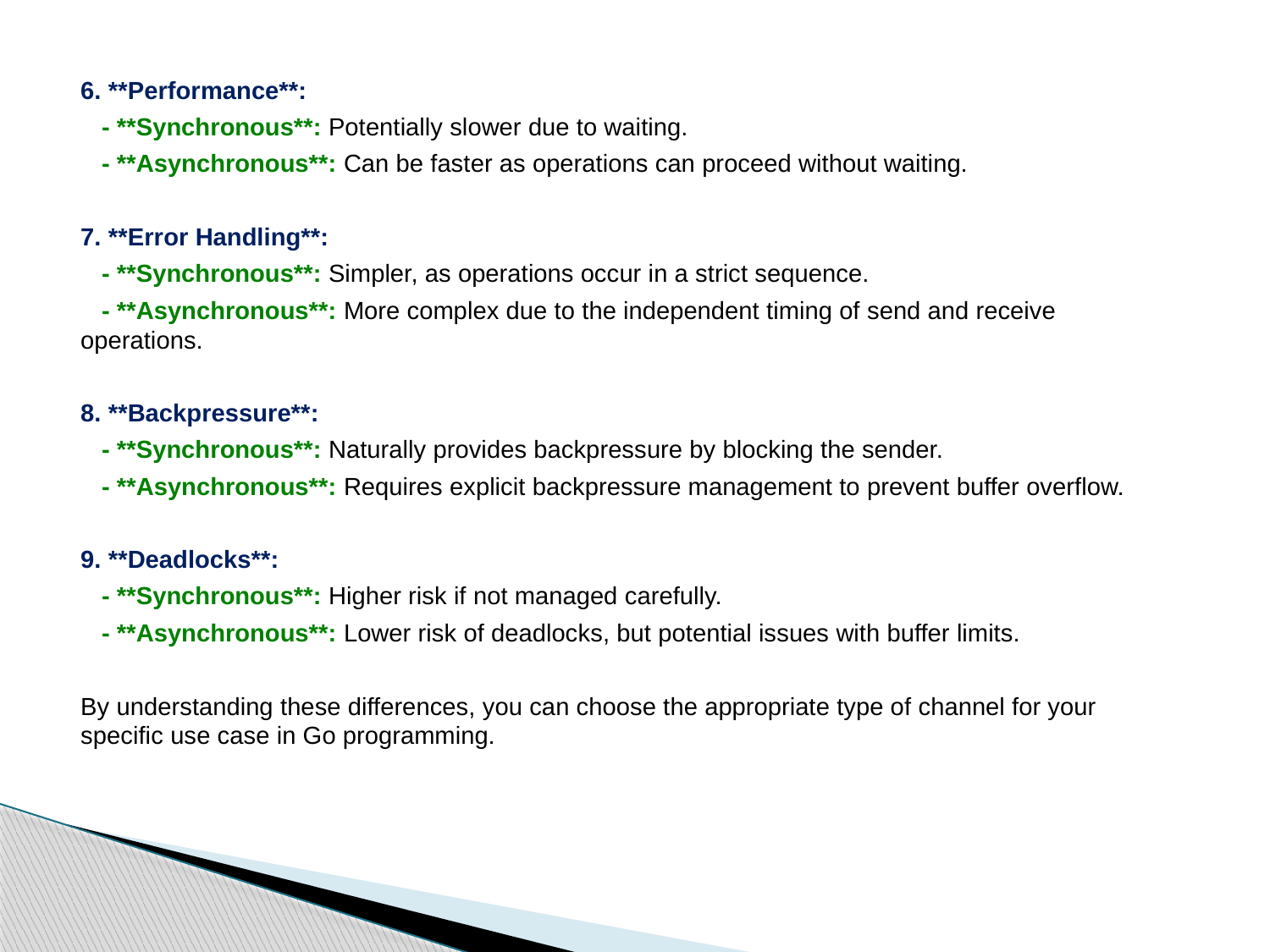

6. **Performance**:
   - **Synchronous**: Potentially slower due to waiting.
   - **Asynchronous**: Can be faster as operations can proceed without waiting.

7. **Error Handling**:
   - **Synchronous**: Simpler, as operations occur in a strict sequence.
   - **Asynchronous**: More complex due to the independent timing of send and receive operations.

8. **Backpressure**:
   - **Synchronous**: Naturally provides backpressure by blocking the sender.
   - **Asynchronous**: Requires explicit backpressure management to prevent buffer overflow.

9. **Deadlocks**:
   - **Synchronous**: Higher risk if not managed carefully.
   - **Asynchronous**: Lower risk of deadlocks, but potential issues with buffer limits.

By understanding these differences, you can choose the appropriate type of channel for your specific use case in Go programming.